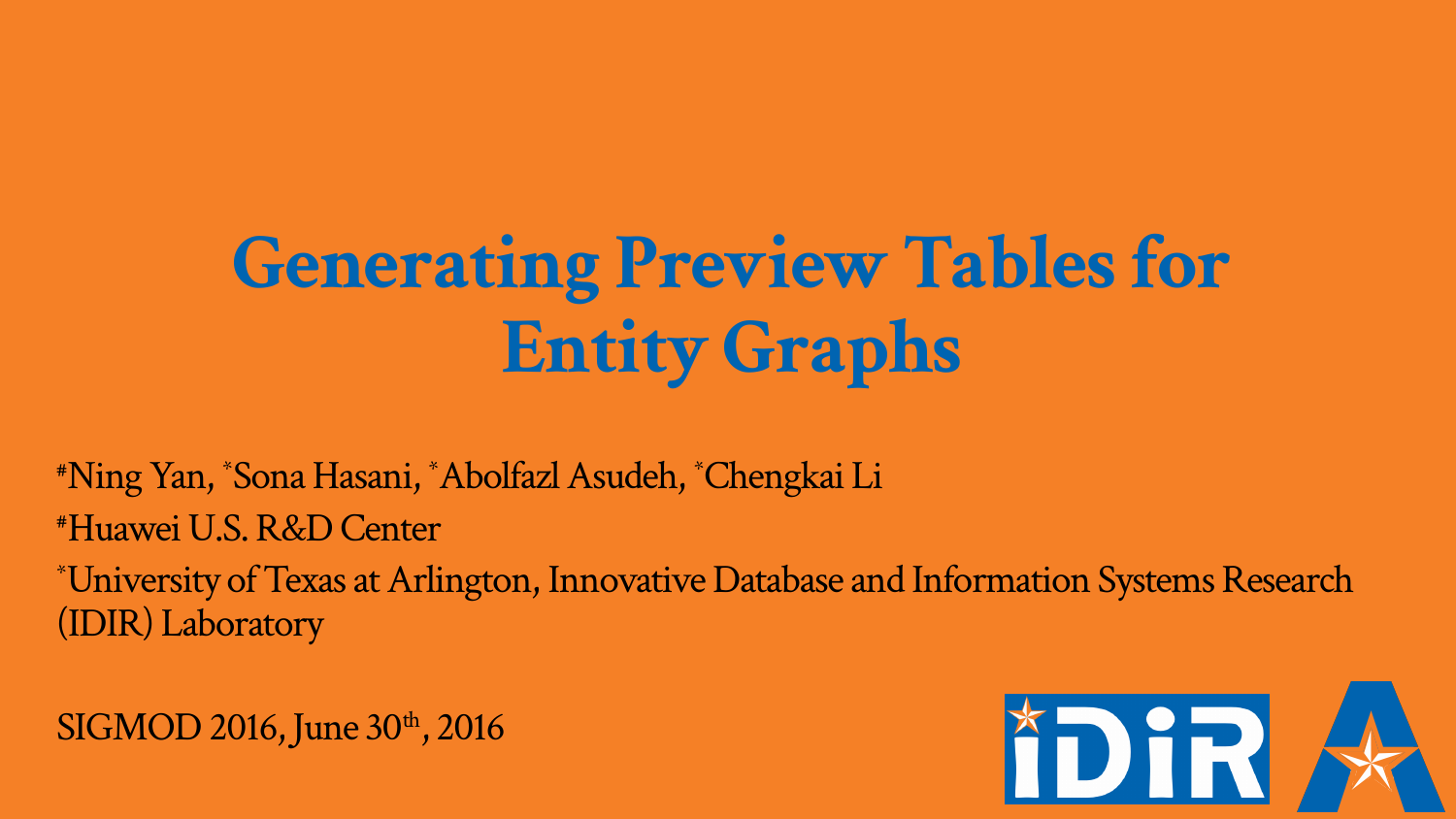

Generating Preview Tables for Entity Graphs
#Ning Yan, *Sona Hasani, *Abolfazl Asudeh, *Chengkai Li
#Huawei U.S. R&D Center
*University of Texas at Arlington, Innovative Database and Information Systems Research (IDIR) Laboratory

SIGMOD 2016, June 30th, 2016